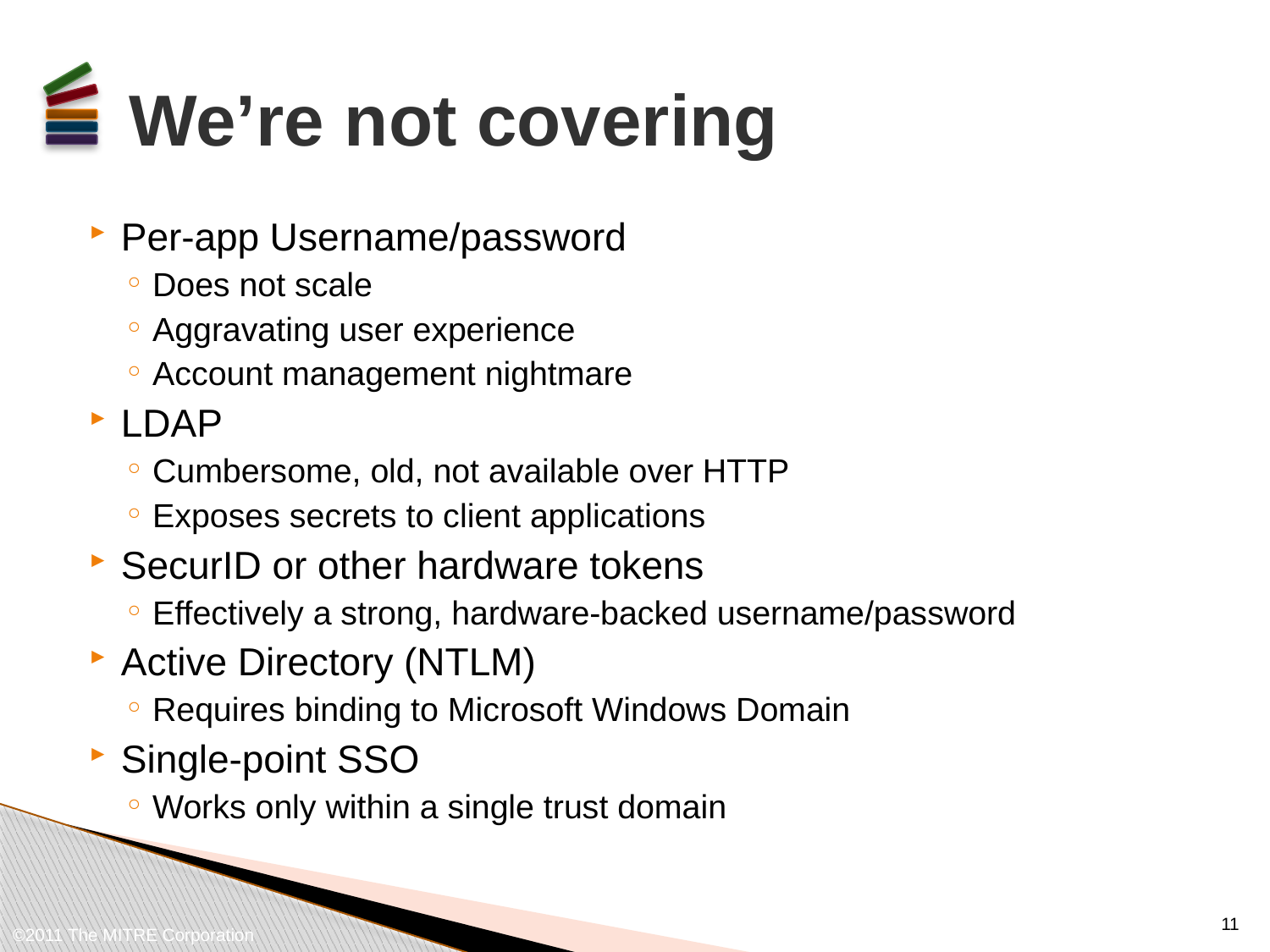

# We’re not covering
Per-app Username/password
Does not scale
Aggravating user experience
Account management nightmare
LDAP
Cumbersome, old, not available over HTTP
Exposes secrets to client applications
SecurID or other hardware tokens
Effectively a strong, hardware-backed username/password
Active Directory (NTLM)
Requires binding to Microsoft Windows Domain
Single-point SSO
Works only within a single trust domain
11